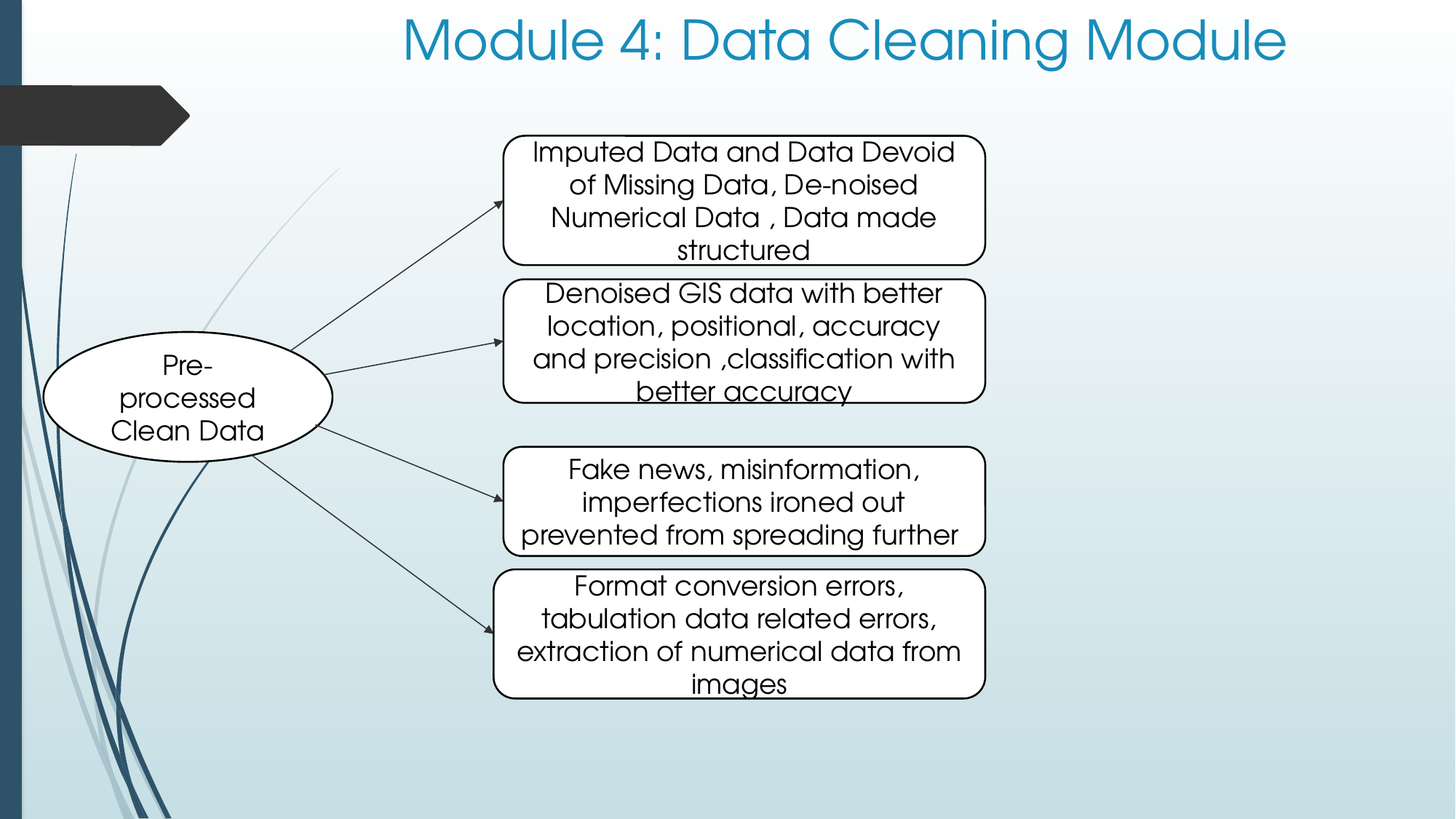

# Module 4: Data Cleaning Module
Imputed Data and Data Devoid of Missing Data, De-noised Numerical Data , Data made structured
Denoised GIS data with better location, positional, accuracy and precision ,classification with better accuracy
Pre-processed Clean Data
Fake news, misinformation, imperfections ironed out prevented from spreading further
Format conversion errors, tabulation data related errors, extraction of numerical data from images